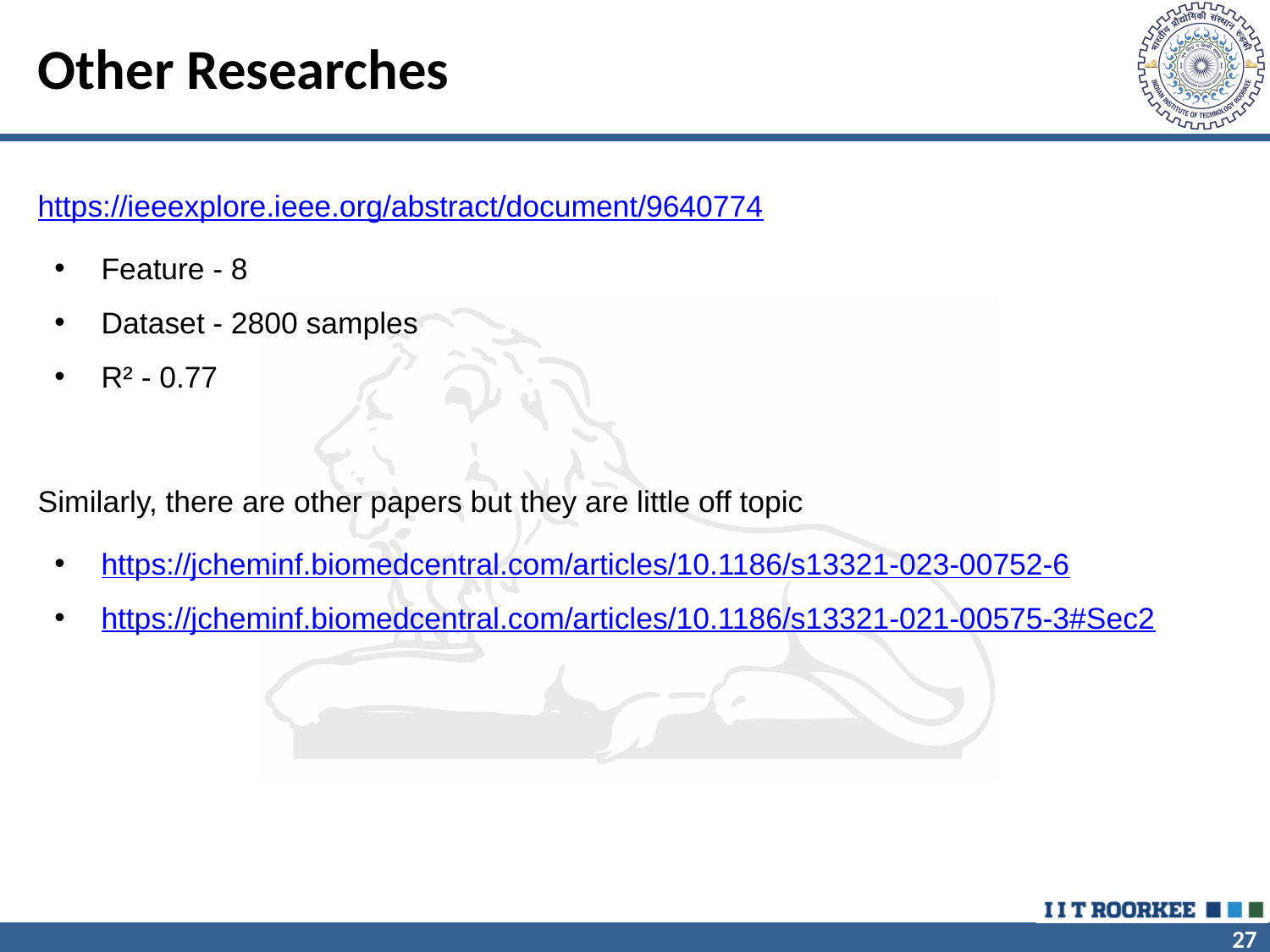

# Other Researches
https://ieeexplore.ieee.org/abstract/document/9640774
Feature - 8
Dataset - 2800 samples
R² - 0.77

Similarly, there are other papers but they are little off topic
https://jcheminf.biomedcentral.com/articles/10.1186/s13321-023-00752-6
https://jcheminf.biomedcentral.com/articles/10.1186/s13321-021-00575-3#Sec2